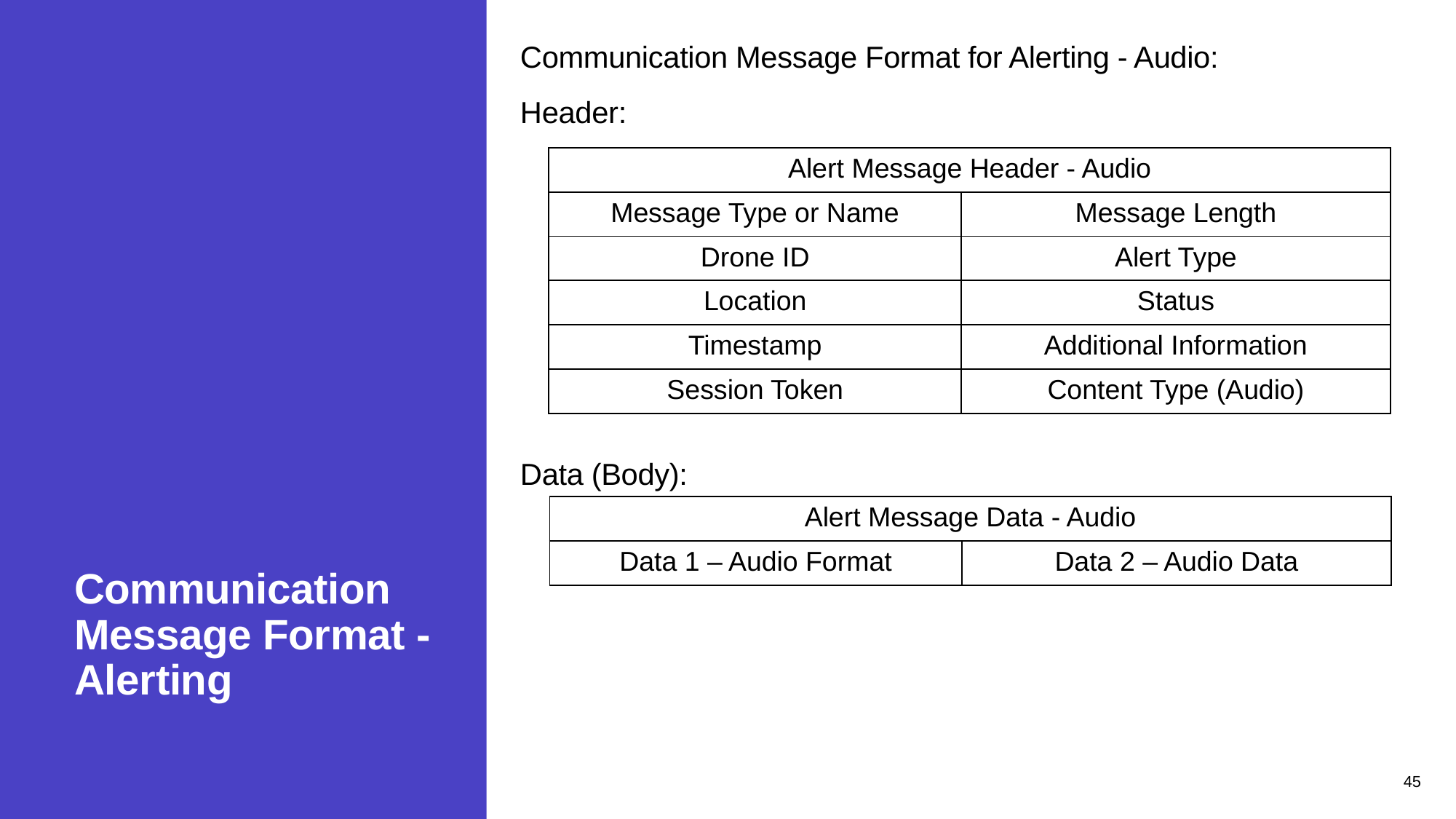

Communication Message Format for Alerting - Audio:
Header:

Data (Body):
# Communication Message Format - Alerting
| Alert Message Header - Audio |  |
| --- | --- |
| Message Type or Name | Message Length |
| Drone ID | Alert Type |
| Location | Status |
| Timestamp | Additional Information |
| Session Token | Content Type (Audio) |
| Alert Message Data - Audio |  |
| --- | --- |
| Data 1 – Audio Format | Data 2 – Audio Data |
45